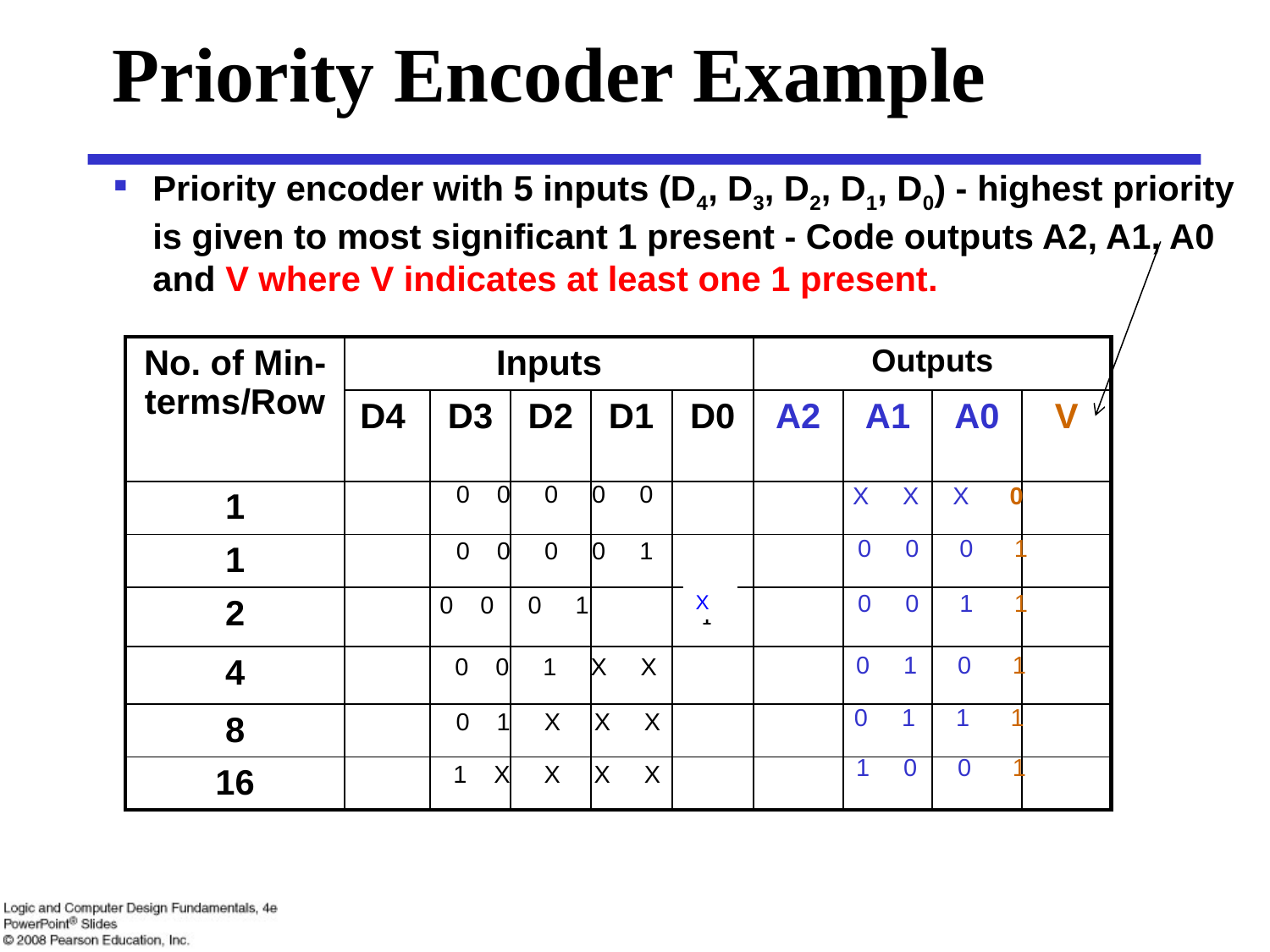

# Priority Encoder Example
Priority encoder with 5 inputs (D4, D3, D2, D1, D0) - highest priority is given to most significant 1 present - Code outputs A2, A1, A0 and V where V indicates at least one 1 present.

| No. of Min-terms/Row | Inputs |  |  |  |  | Outputs |  |  |  |
| --- | --- | --- | --- | --- | --- | --- | --- | --- | --- |
|  | D4 | D3 | D2 | D1 | D0 | A2 | A1 | A0 | V |
| 1 |  |  |  |  |  |  |  |  |  |
| 1 |  |  |  |  |  |  |  |  |  |
| 2 |  |  |  |  |  |  |  |  |  |
| 4 |  |  |  |  |  |  |  |  |  |
| 8 |  |  |  |  |  |  |  |  |  |
| 16 |  |  |  |  |  |  |  |  |  |
0    0     0     0     0
X     X     X      0
0     0      0      1
0    0     0     0     1
0
1
0     0      1      1
0    0     0     1
0
X
1
0     1      0      1
0    0     1     X     X
0     1      1      1
0    1     X     X     X
1     0      0      1
1    X     X     X     X
60